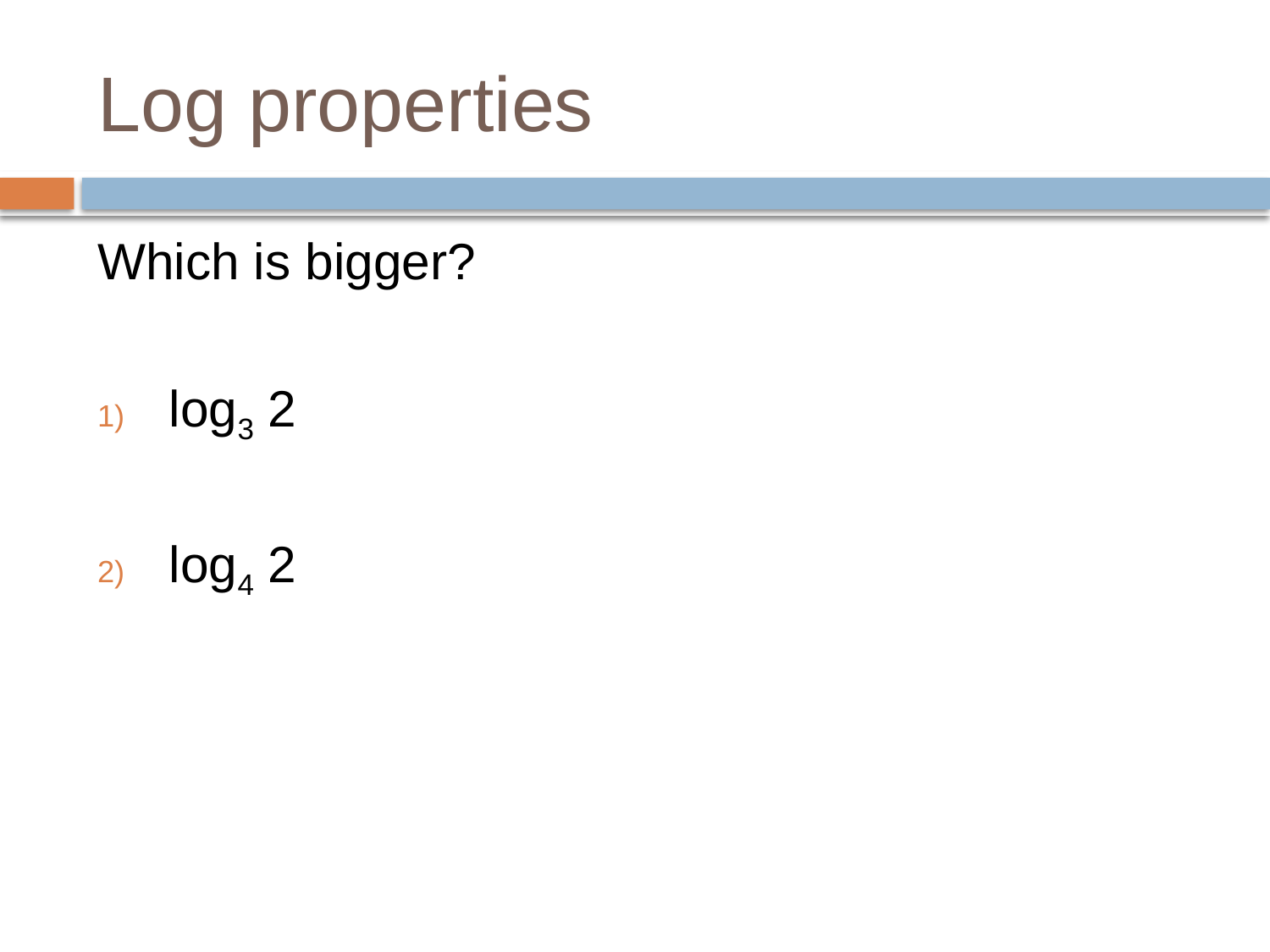

# Log properties
Which is bigger?

log3 2

log4 2